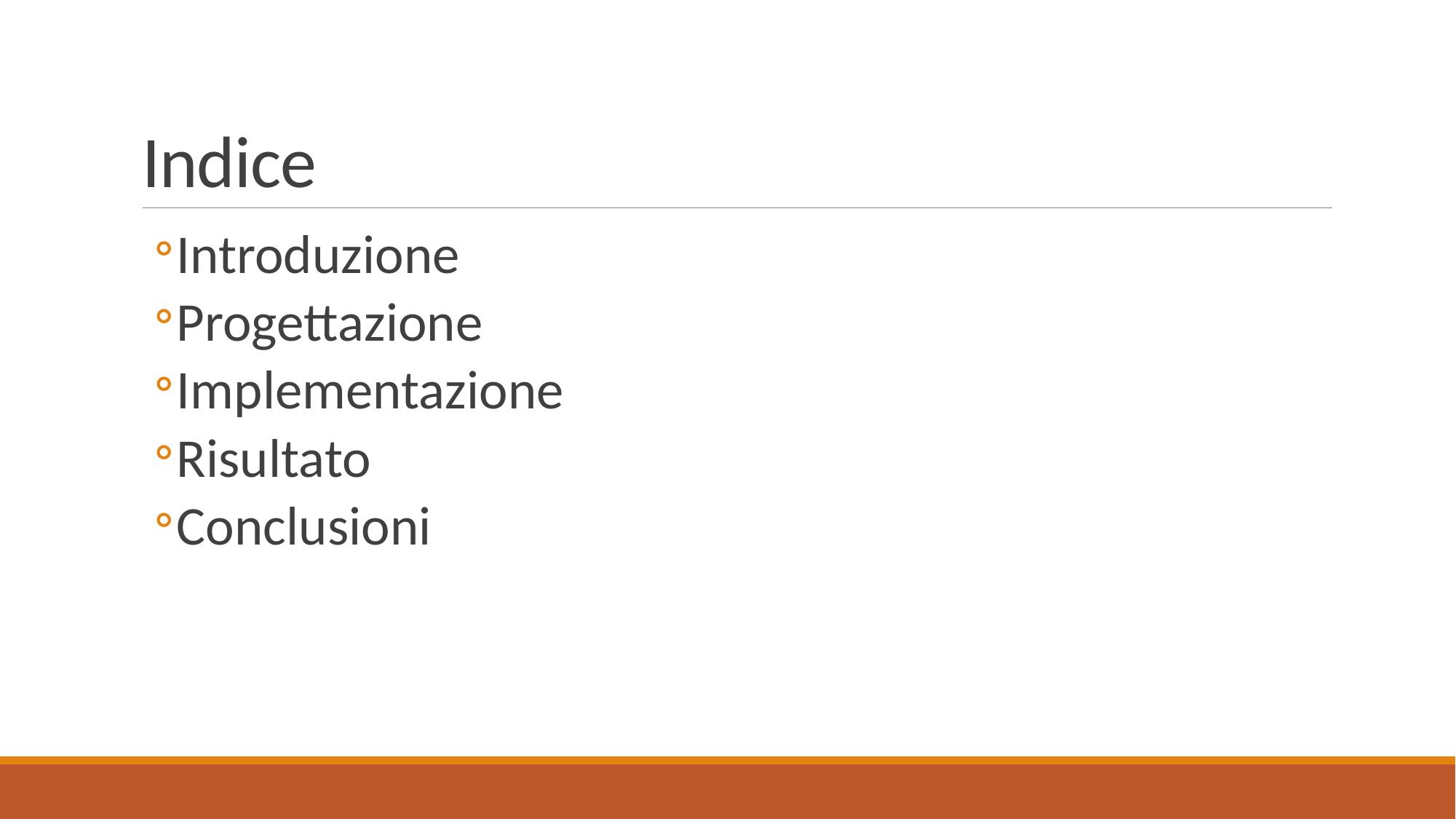

# Indice
Introduzione
Progettazione
Implementazione
Risultato
Conclusioni